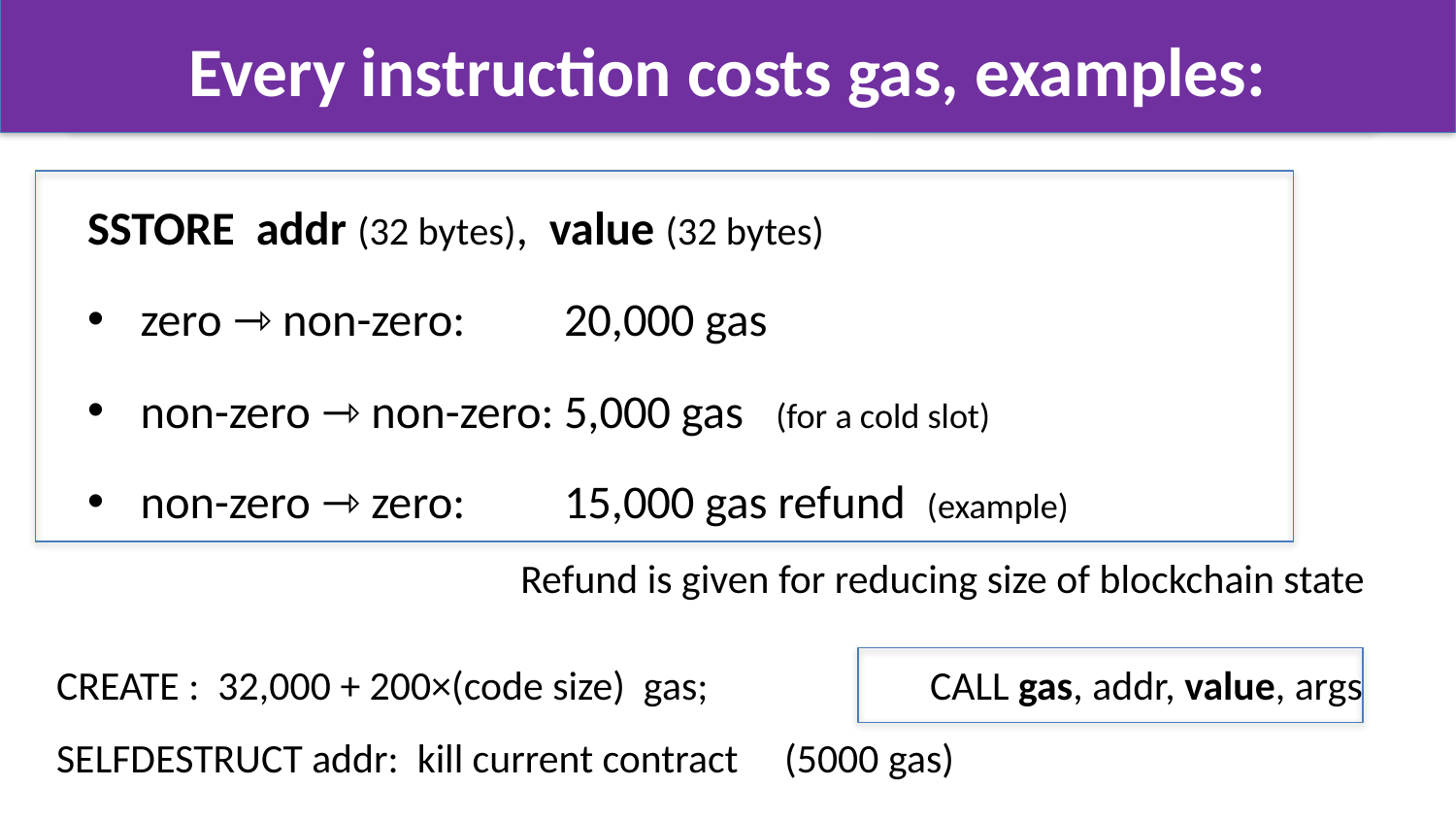

# Every instruction costs gas, examples:

SSTORE  addr (32 bytes),  value (32 bytes)
zero ⇾ non-zero:			20,000 gas
non-zero ⇾ non-zero:		5,000 gas   (for a cold slot)
non-zero ⇾ zero:			15,000 gas refund  (example)
Refund is given for reducing size of blockchain state

CREATE :  32,000 + 200×(code size)  gas;		CALL gas, addr, value, args
SELFDESTRUCT addr:  kill current contract	(5000 gas)